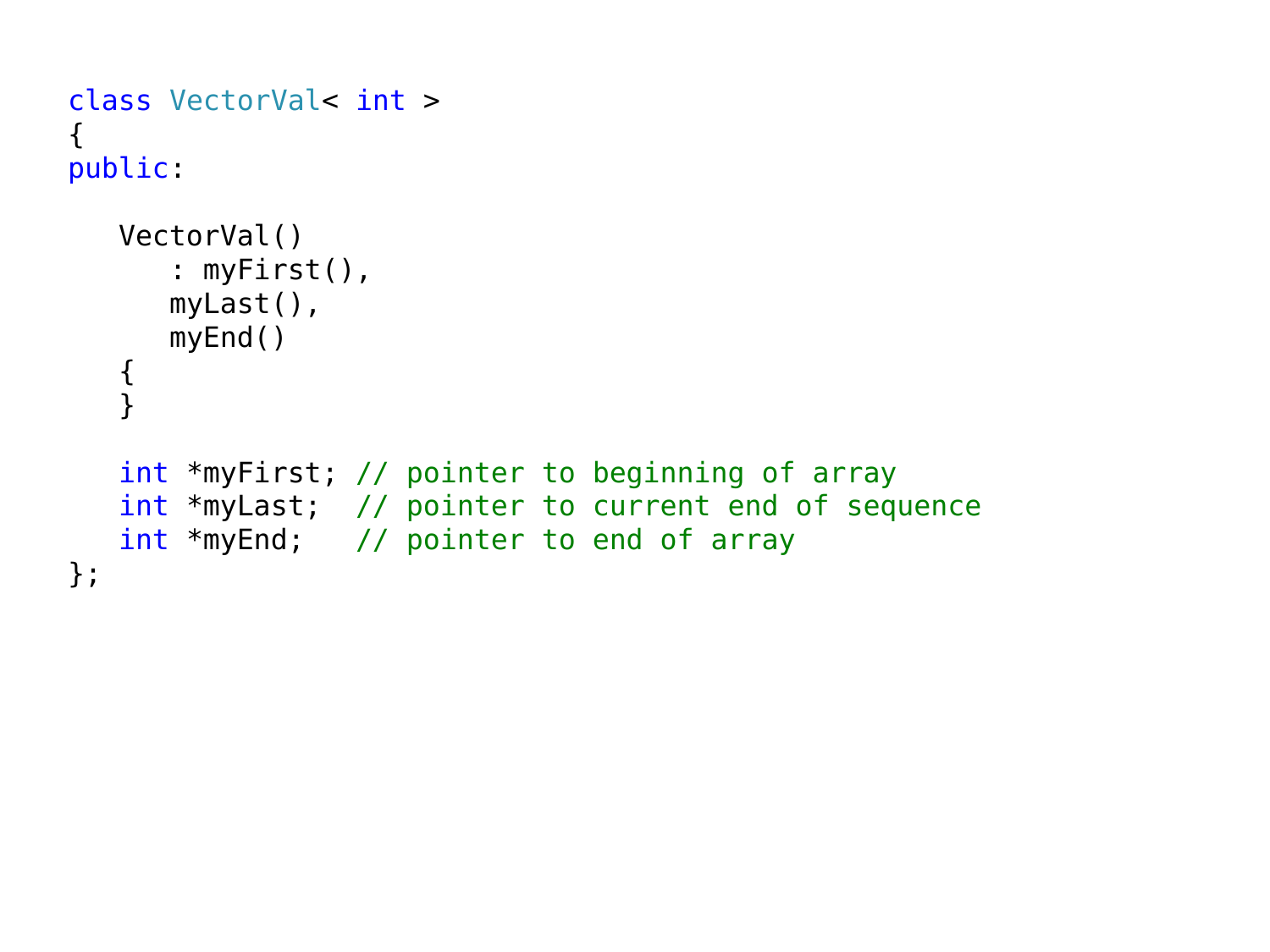

class VectorVal< int >
{
public:

   VectorVal()
      : myFirst(),
      myLast(),
      myEnd()
   {
   }

   int *myFirst; // pointer to beginning of array
   int *myLast;  // pointer to current end of sequence
   int *myEnd;   // pointer to end of array
};